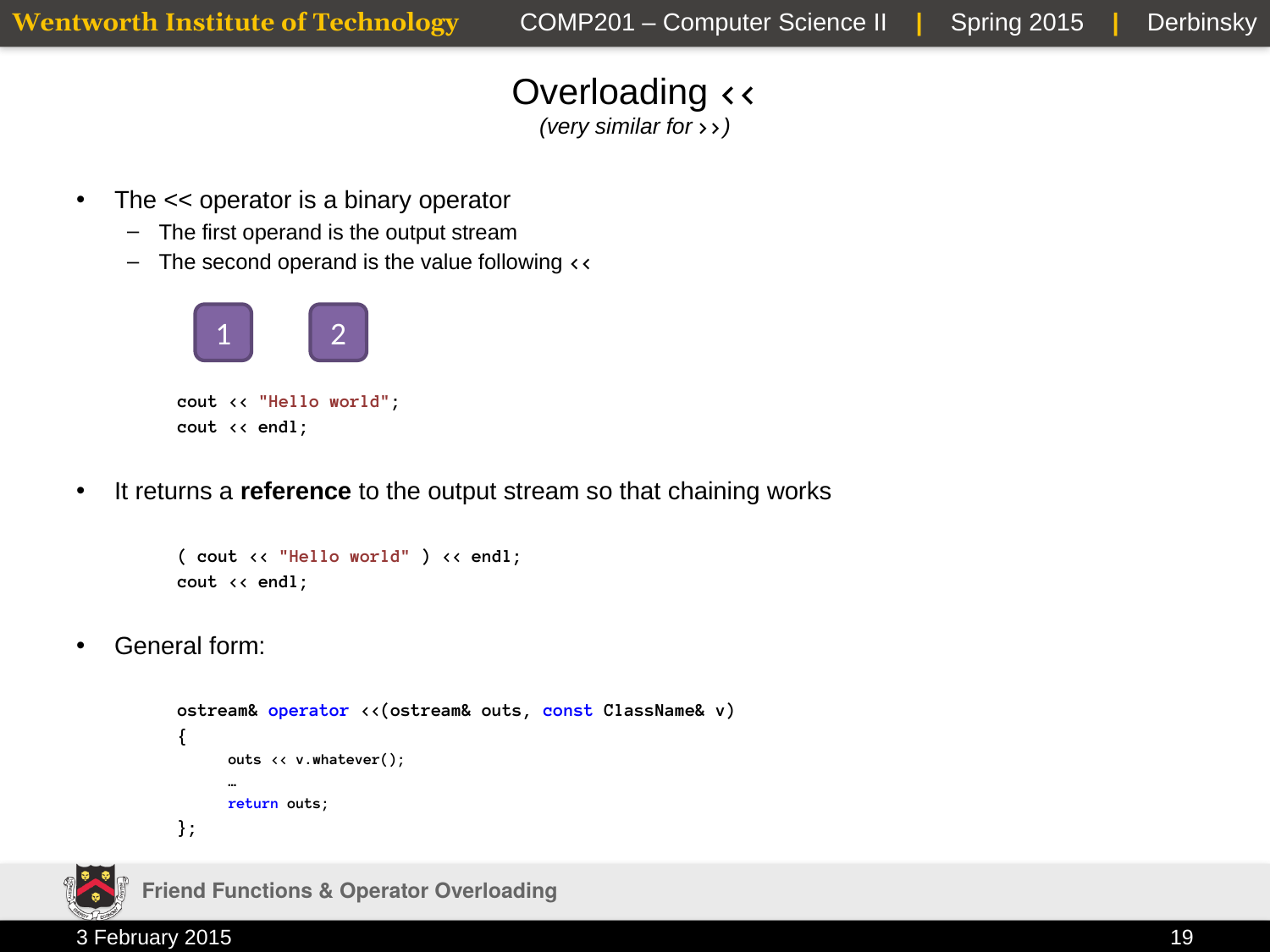

# Overloading << (very similar for >>)
The << operator is a binary operator
The first operand is the output stream
The second operand is the value following <<

cout << "Hello world";
cout << endl;

It returns a reference to the output stream so that chaining works

( cout << "Hello world" ) << endl;
cout << endl;

General form:

ostream& operator <<(ostream& outs, const ClassName& v)
{
outs << v.whatever();
…
return outs;
};
1
2
Friend Functions & Operator Overloading
3 February 2015
19